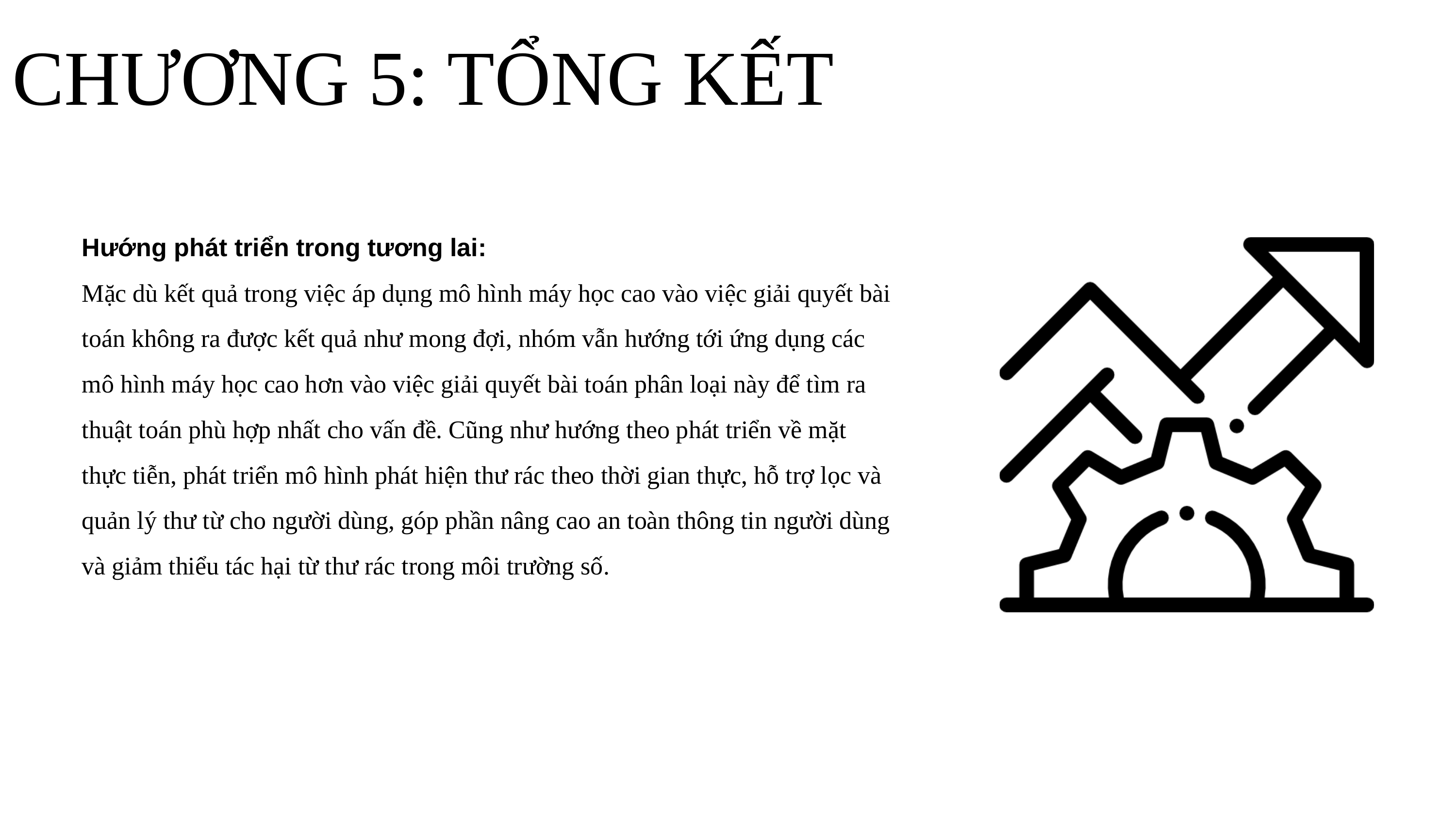

CHƯƠNG 5: TỔNG KẾT
Hướng phát triển trong tương lai:
Mặc dù kết quả trong việc áp dụng mô hình máy học cao vào việc giải quyết bài toán không ra được kết quả như mong đợi, nhóm vẫn hướng tới ứng dụng các mô hình máy học cao hơn vào việc giải quyết bài toán phân loại này để tìm ra thuật toán phù hợp nhất cho vấn đề. Cũng như hướng theo phát triển về mặt thực tiễn, phát triển mô hình phát hiện thư rác theo thời gian thực, hỗ trợ lọc và quản lý thư từ cho người dùng, góp phần nâng cao an toàn thông tin người dùng và giảm thiểu tác hại từ thư rác trong môi trường số.